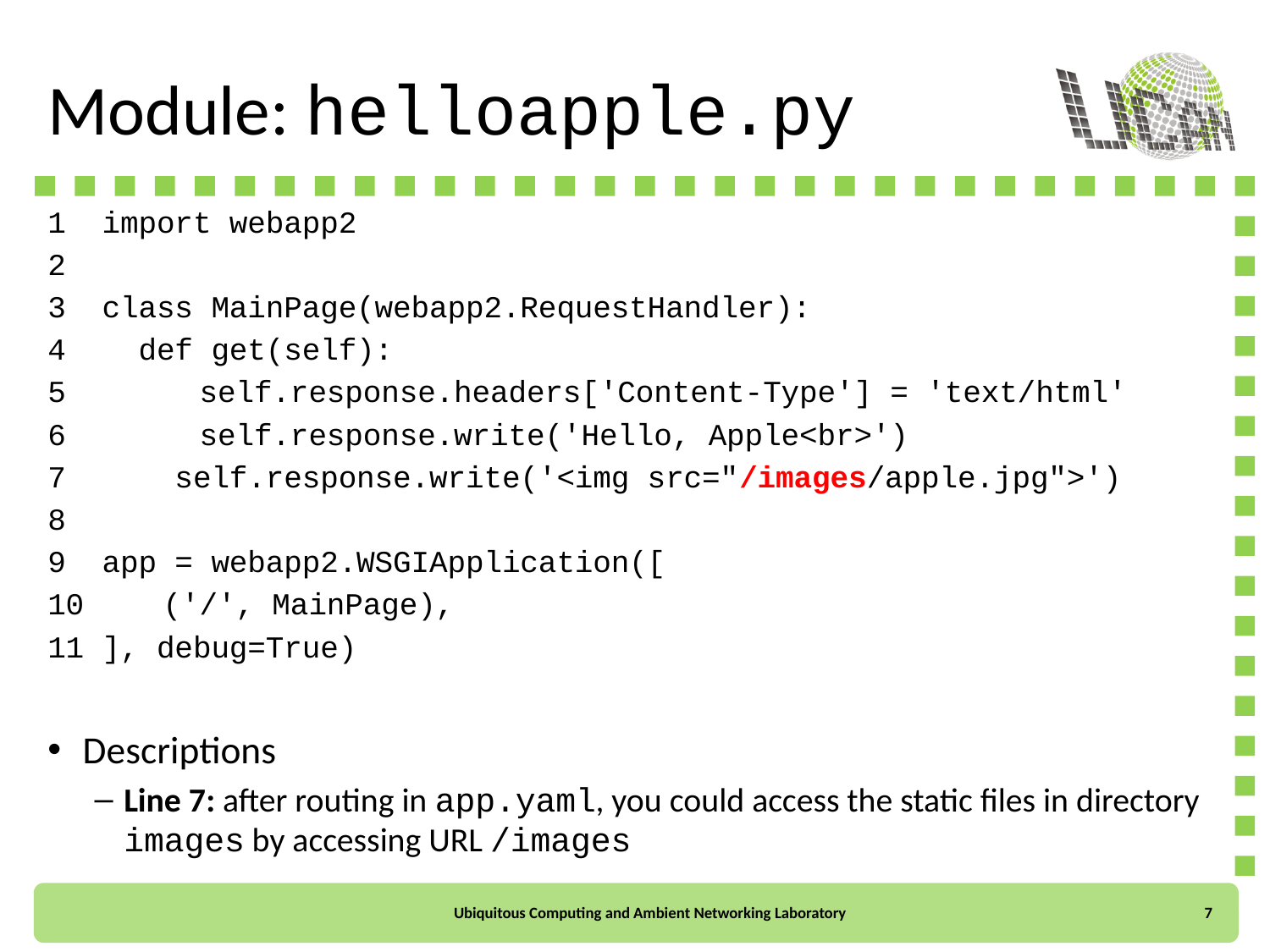

# Module: helloapple.py
1  import webapp2
2
3  class MainPage(webapp2.RequestHandler):
4    def get(self):
5    	  self.response.headers['Content-Type'] = 'text/html'
6	  self.response.write('Hello, Apple<br>')
7      self.response.write('<img src="/images/apple.jpg">')
8
9  app = webapp2.WSGIApplication([
10   	('/', MainPage),
11 ], debug=True)

Descriptions
Line 7: after routing in app.yaml, you could access the static files in directory  images by accessing URL /images
7
Ubiquitous Computing and Ambient Networking Laboratory